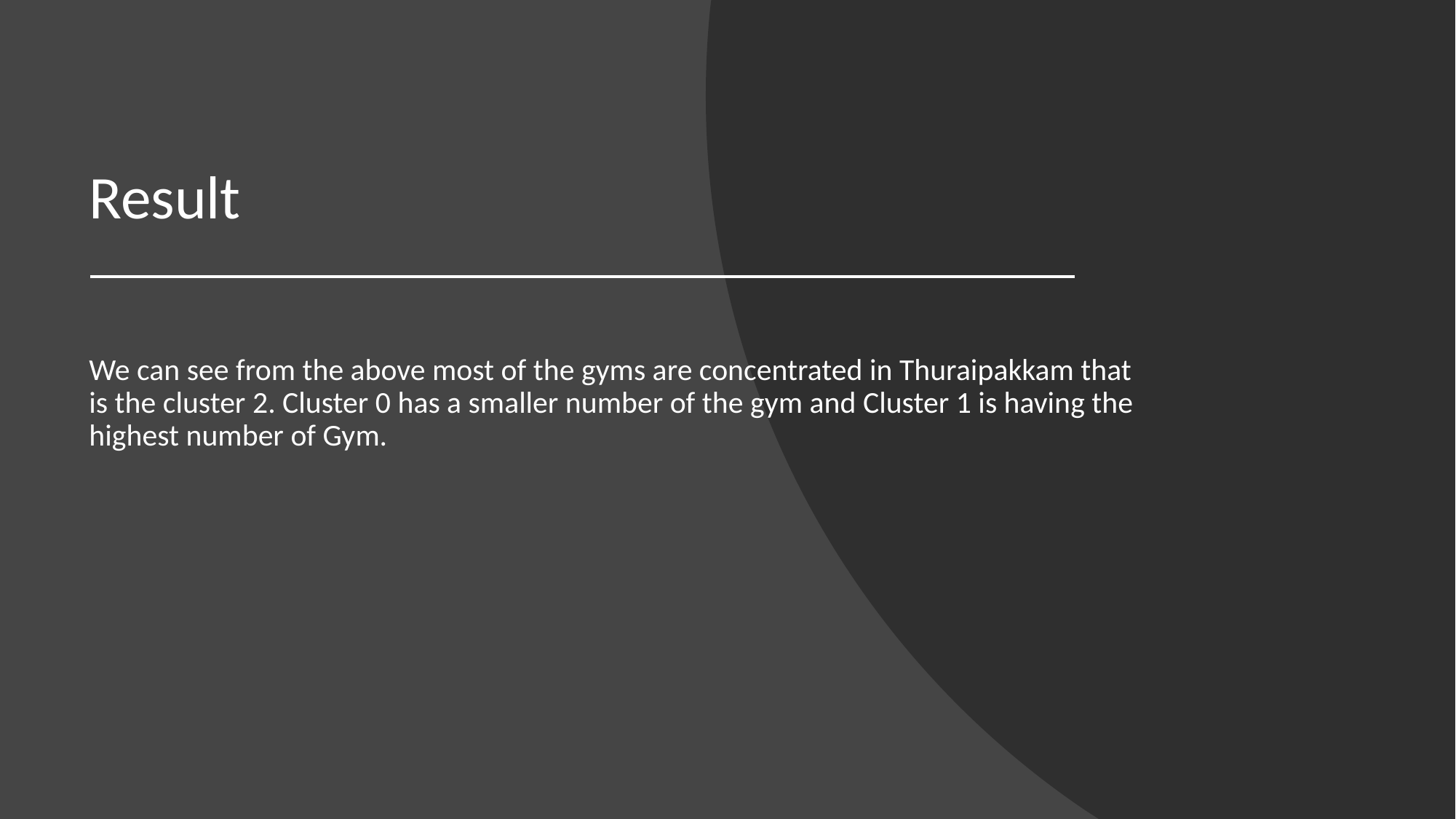

# Result
We can see from the above most of the gyms are concentrated in Thuraipakkam that is the cluster 2. Cluster 0 has a smaller number of the gym and Cluster 1 is having the highest number of Gym.